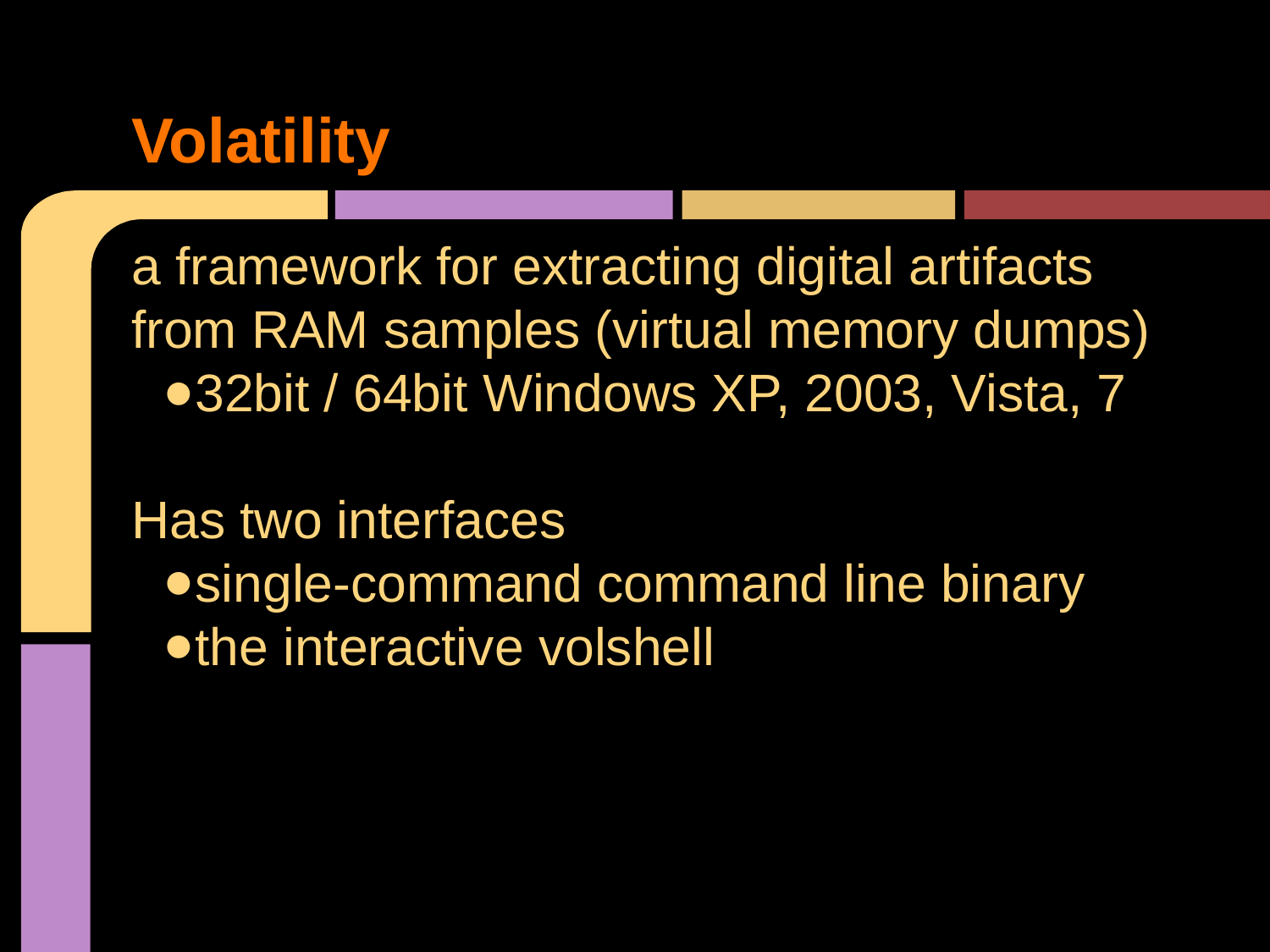

# Volatility
a framework for extracting digital artifacts from RAM samples (virtual memory dumps)
32bit / 64bit Windows XP, 2003, Vista, 7

Has two interfaces
single-command command line binary
the interactive volshell